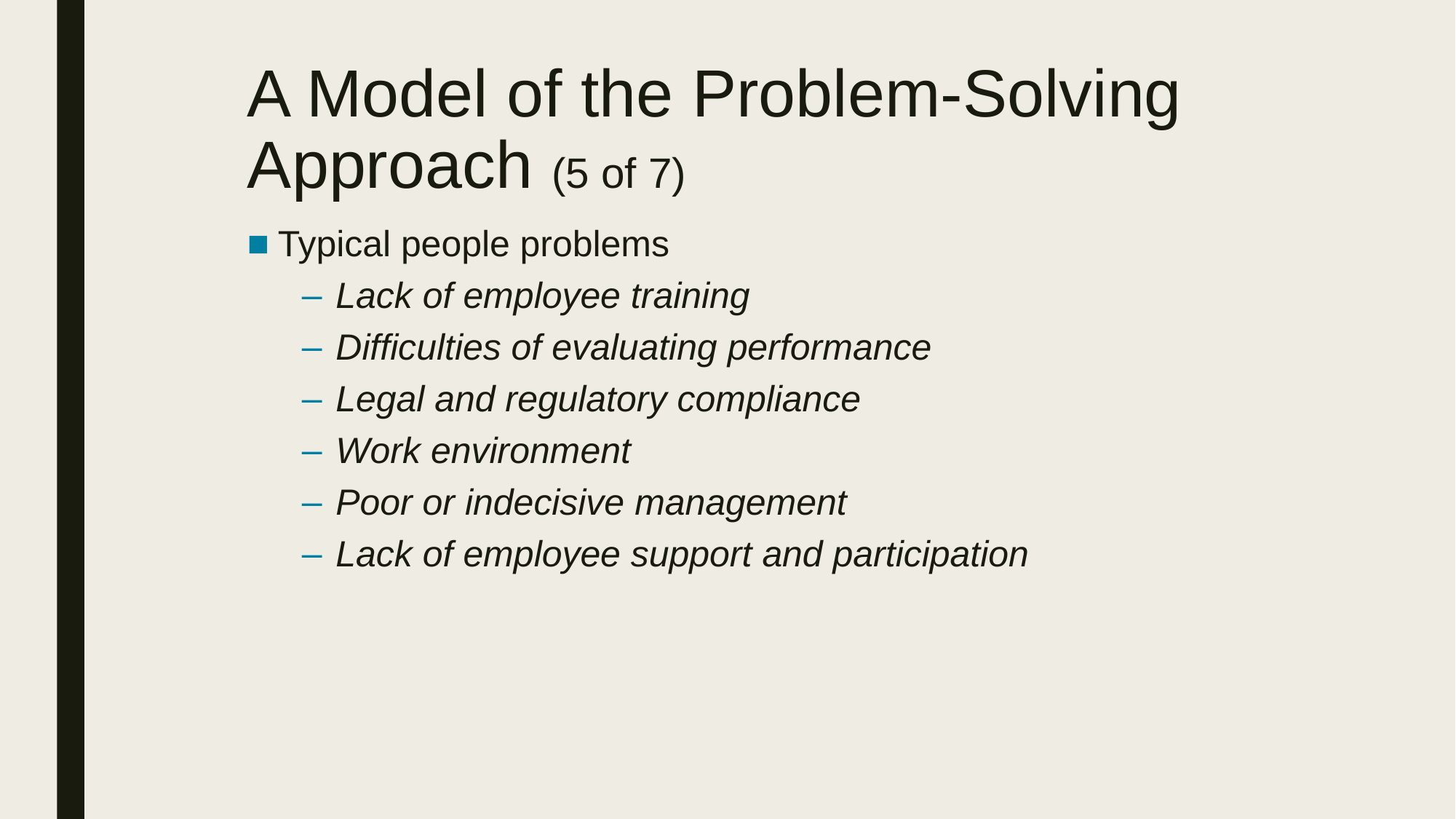

# A Model of the Problem-Solving Approach (5 of 7)
Typical people problems
Lack of employee training
Difficulties of evaluating performance
Legal and regulatory compliance
Work environment
Poor or indecisive management
Lack of employee support and participation